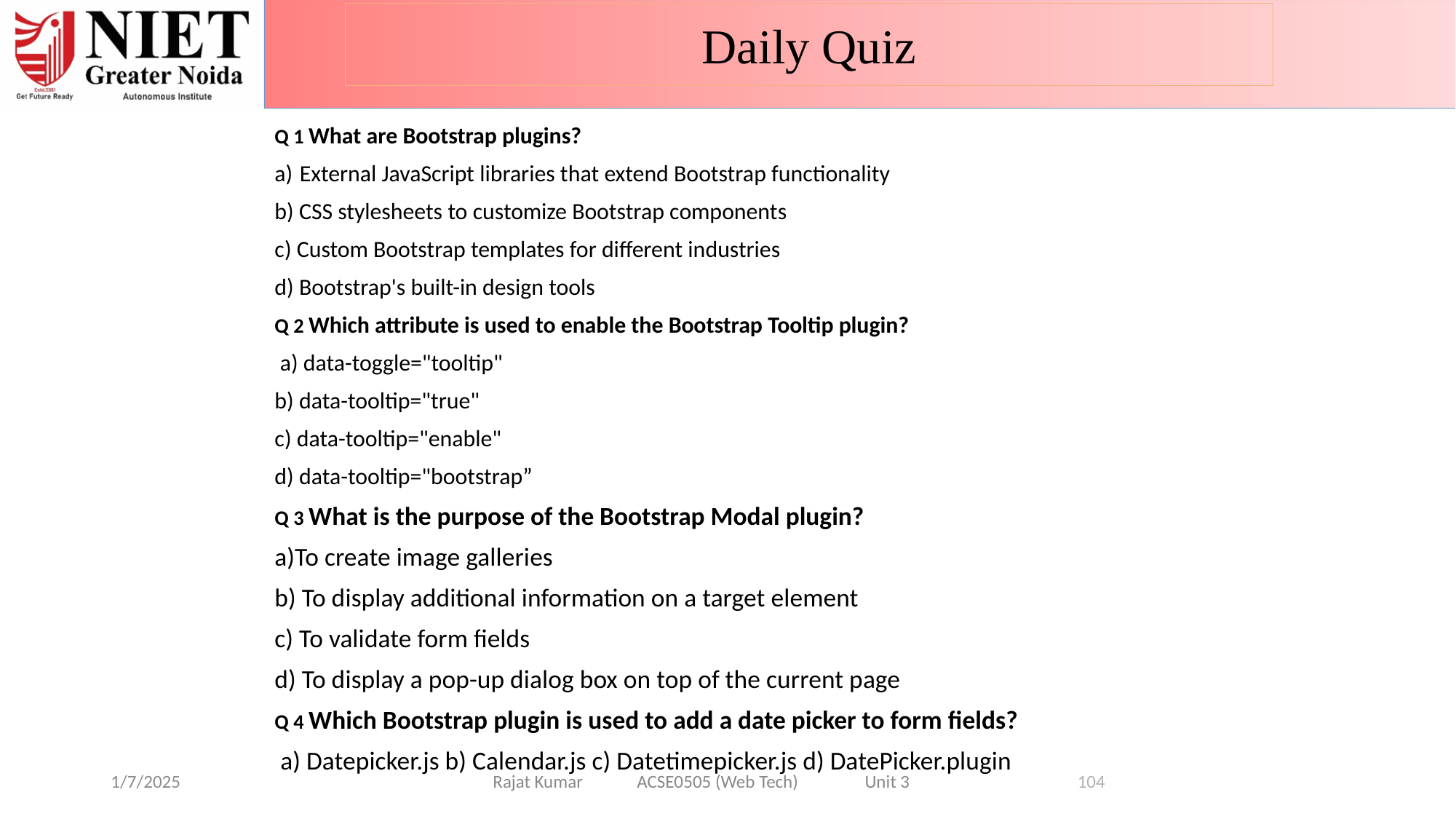

Daily Quiz
Q 1 What are Bootstrap plugins?
External JavaScript libraries that extend Bootstrap functionality
b) CSS stylesheets to customize Bootstrap components
c) Custom Bootstrap templates for different industries
d) Bootstrap's built-in design tools
Q 2 Which attribute is used to enable the Bootstrap Tooltip plugin?
 a) data-toggle="tooltip"
b) data-tooltip="true"
c) data-tooltip="enable"
d) data-tooltip="bootstrap”
Q 3 What is the purpose of the Bootstrap Modal plugin?
a)To create image galleries
b) To display additional information on a target element
c) To validate form fields
d) To display a pop-up dialog box on top of the current page
Q 4 Which Bootstrap plugin is used to add a date picker to form fields?
 a) Datepicker.js b) Calendar.js c) Datetimepicker.js d) DatePicker.plugin

1/7/2025
Rajat Kumar             ACSE0505 (Web Tech)                Unit 3
104